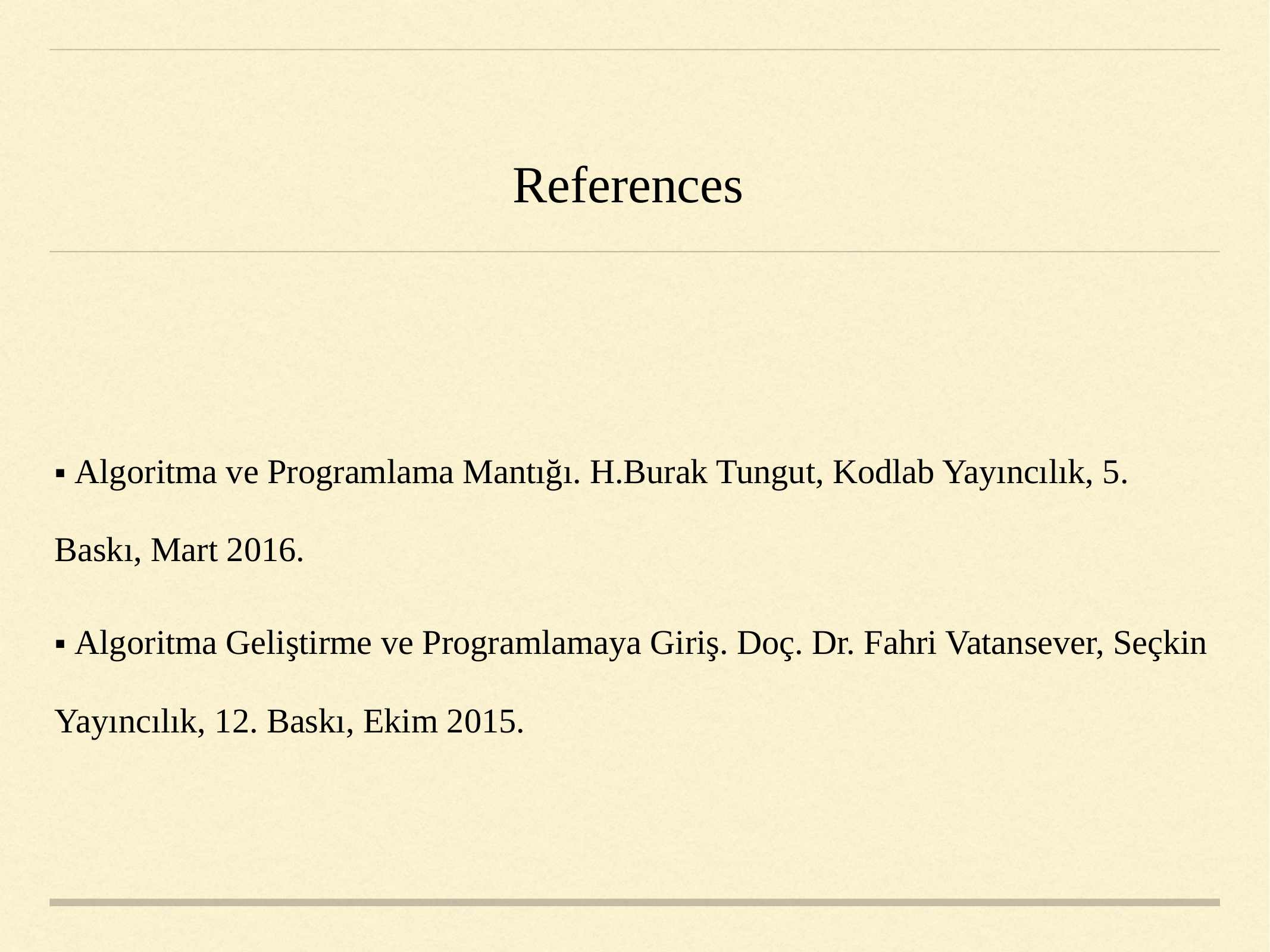

# References
▪ Algoritma ve Programlama Mantığı. H.Burak Tungut, Kodlab Yayıncılık, 5. Baskı, Mart 2016.
▪ Algoritma Geliştirme ve Programlamaya Giriş. Doç. Dr. Fahri Vatansever, Seçkin Yayıncılık, 12. Baskı, Ekim 2015.